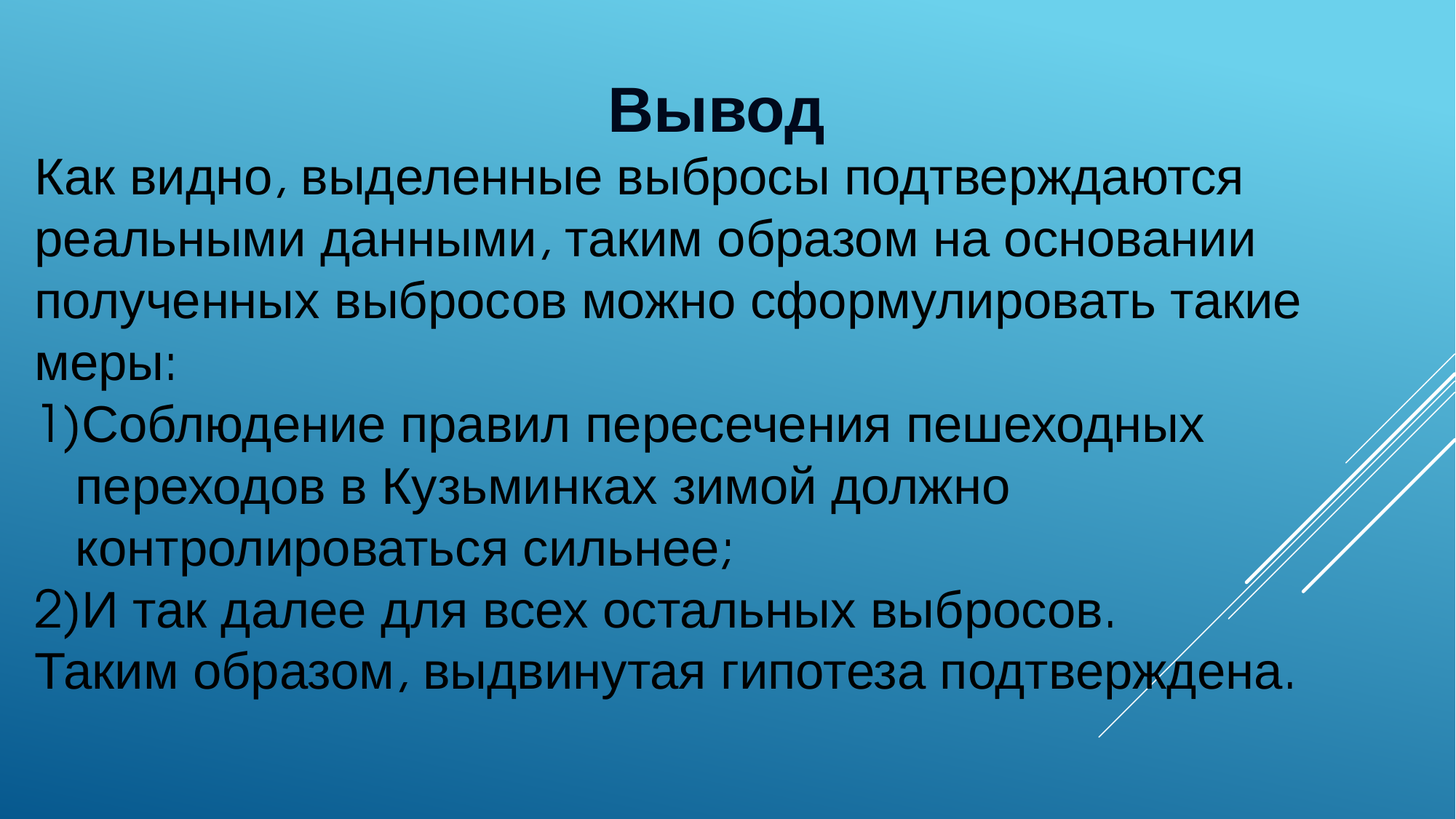

Вывод
Как видно, выделенные выбросы подтверждаются реальными данными, таким образом на основании полученных выбросов можно сформулировать такие меры:
Соблюдение правил пересечения пешеходных переходов в Кузьминках зимой должно контролироваться сильнее;
И так далее для всех остальных выбросов.
Таким образом, выдвинутая гипотеза подтверждена.